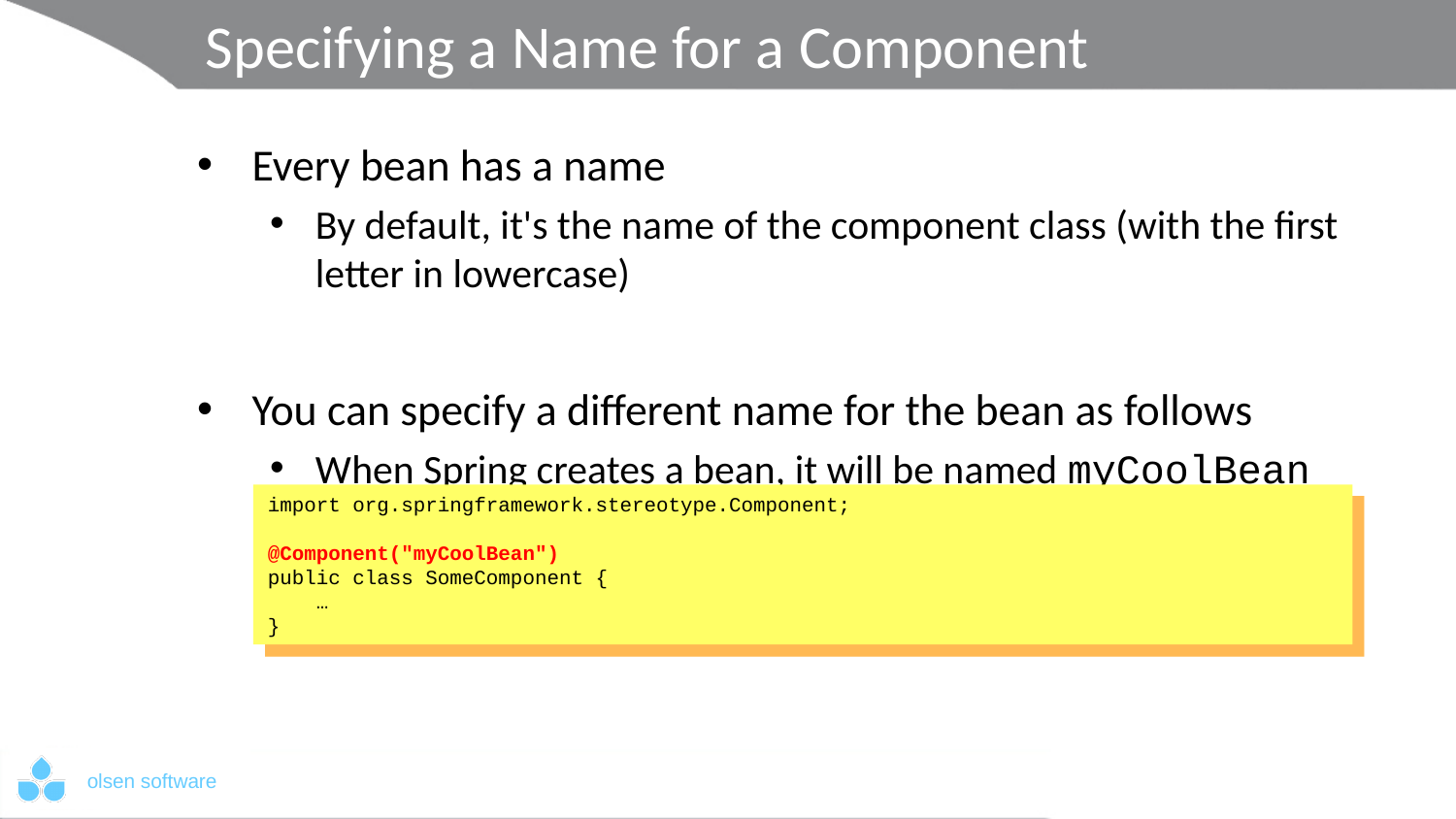

# Specifying a Name for a Component
Every bean has a name
By default, it's the name of the component class (with the first letter in lowercase)

You can specify a different name for the bean as follows
When Spring creates a bean, it will be named myCoolBean

import org.springframework.stereotype.Component;

@Component("myCoolBean")
public class SomeComponent {
    …
}